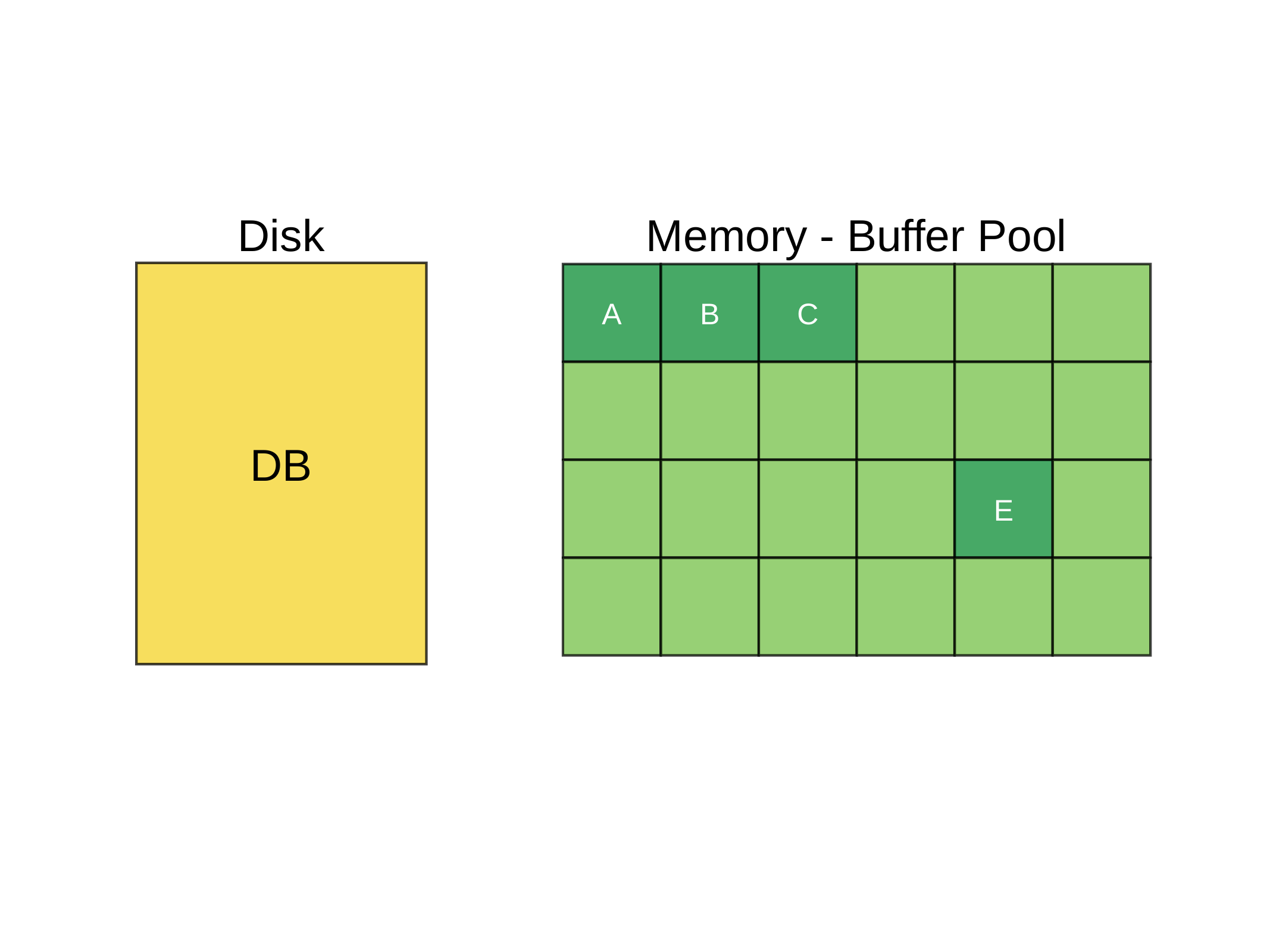

Disk
Memory - Buffer Pool

A
B
C

DB

E